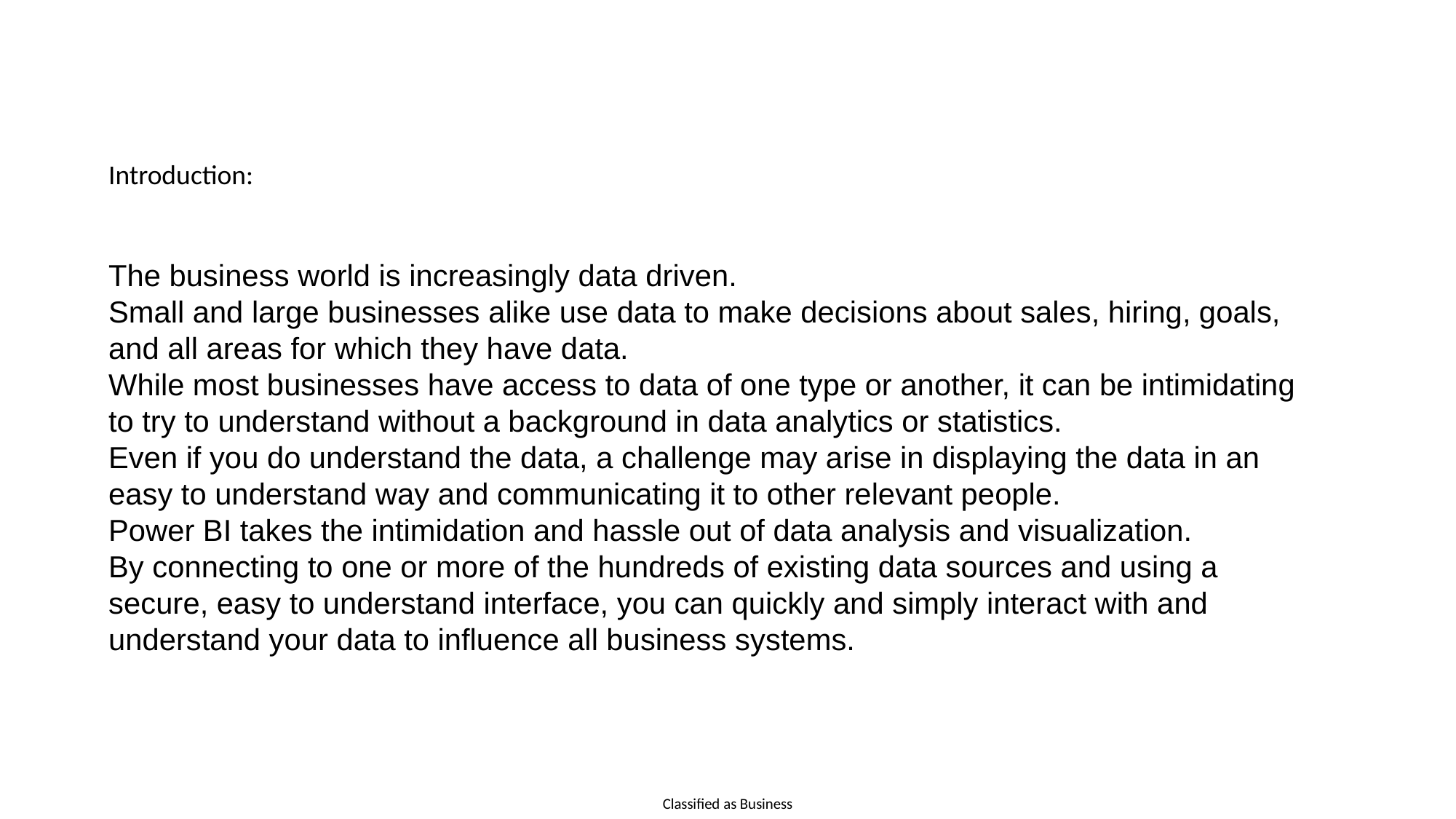

Introduction:

The business world is increasingly data driven.
Small and large businesses alike use data to make decisions about sales, hiring, goals, and all areas for which they have data.
While most businesses have access to data of one type or another, it can be intimidating to try to understand without a background in data analytics or statistics.
Even if you do understand the data, a challenge may arise in displaying the data in an easy to understand way and communicating it to other relevant people.
Power BI takes the intimidation and hassle out of data analysis and visualization.
By connecting to one or more of the hundreds of existing data sources and using a secure, easy to understand interface, you can quickly and simply interact with and understand your data to influence all business systems.